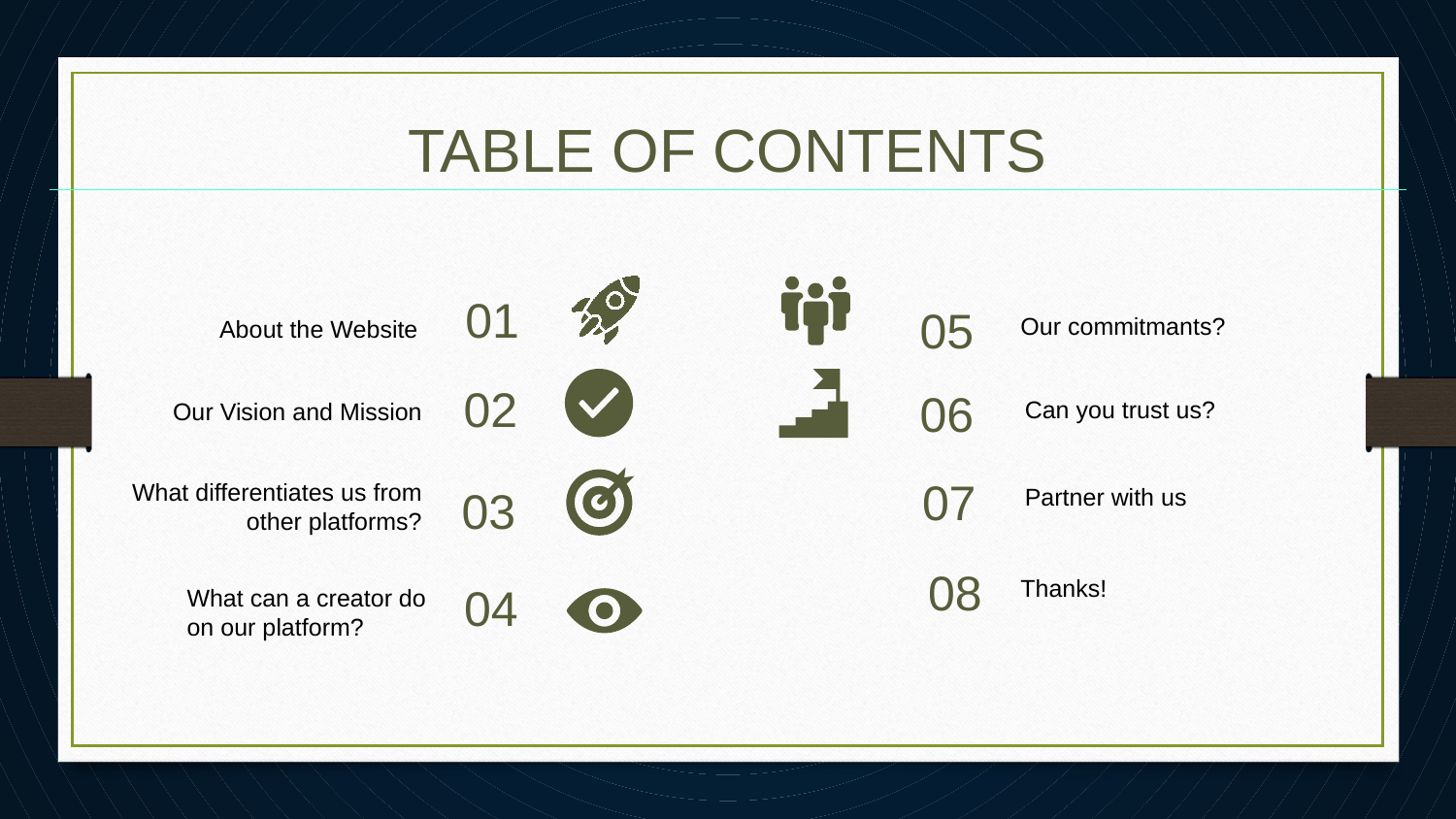

# TABLE OF CONTENTS
01

05
Our commitmants?
About the Website
02
06

Can you trust us?
Our Vision and Mission
07
03

Partner with us
What differentiates us from other platforms?
08
04
Thanks!

What can a creator do
on our platform?